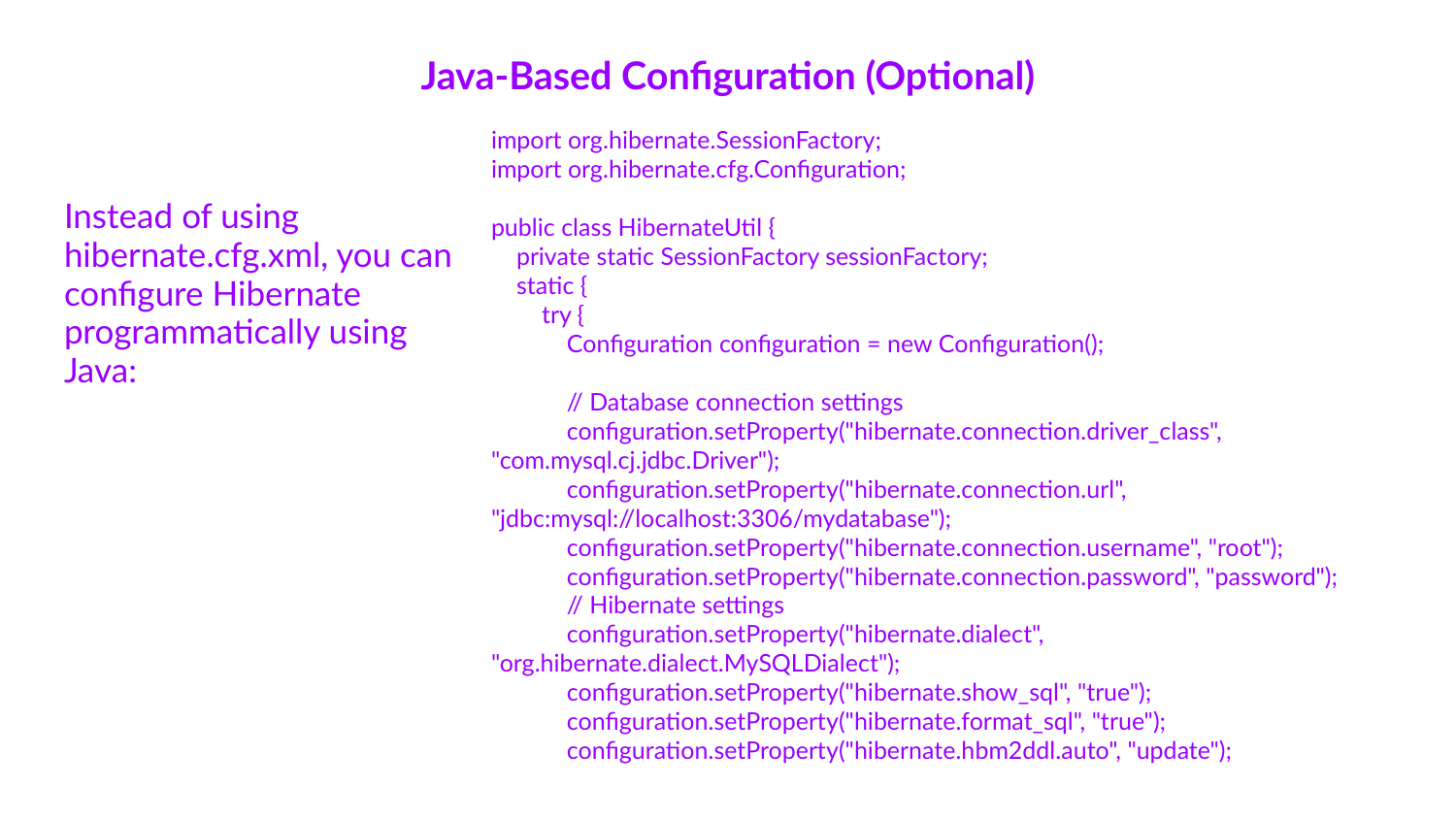

# Java-Based Configuration (Optional)
import org.hibernate.SessionFactory;
import org.hibernate.cfg.Configuration;

public class HibernateUtil {
    private static SessionFactory sessionFactory;
    static {
        try {
            Configuration configuration = new Configuration();

            // Database connection settings
            configuration.setProperty("hibernate.connection.driver_class", "com.mysql.cj.jdbc.Driver");
            configuration.setProperty("hibernate.connection.url", "jdbc:mysql://localhost:3306/mydatabase");
            configuration.setProperty("hibernate.connection.username", "root");
            configuration.setProperty("hibernate.connection.password", "password");
            // Hibernate settings
            configuration.setProperty("hibernate.dialect", "org.hibernate.dialect.MySQLDialect");
            configuration.setProperty("hibernate.show_sql", "true");
            configuration.setProperty("hibernate.format_sql", "true");
            configuration.setProperty("hibernate.hbm2ddl.auto", "update");
Instead of using hibernate.cfg.xml, you can configure Hibernate programmatically using Java: